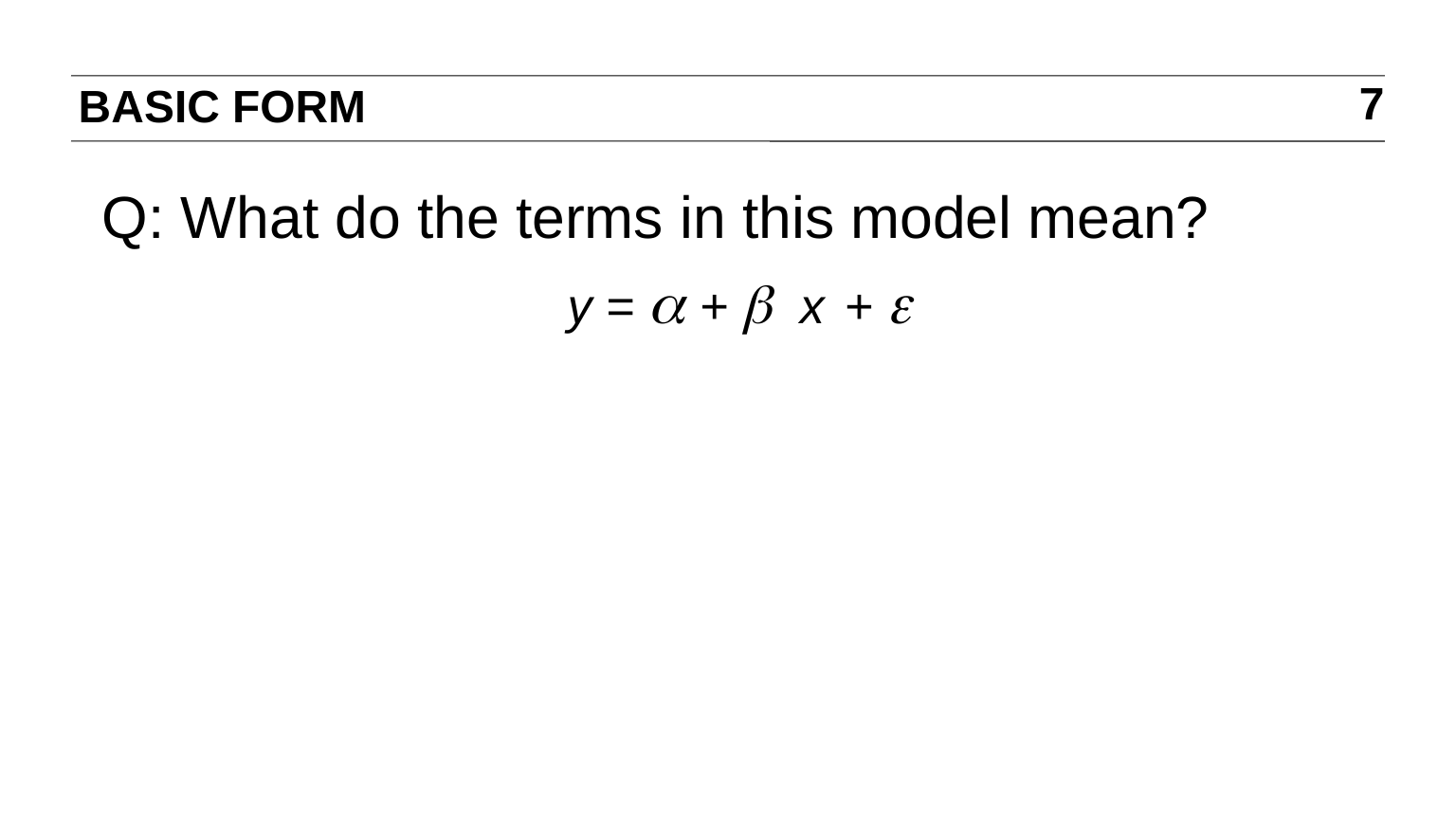

BASIC FORM
7
Q: What do the terms in this model mean?
y = α + β x + ε